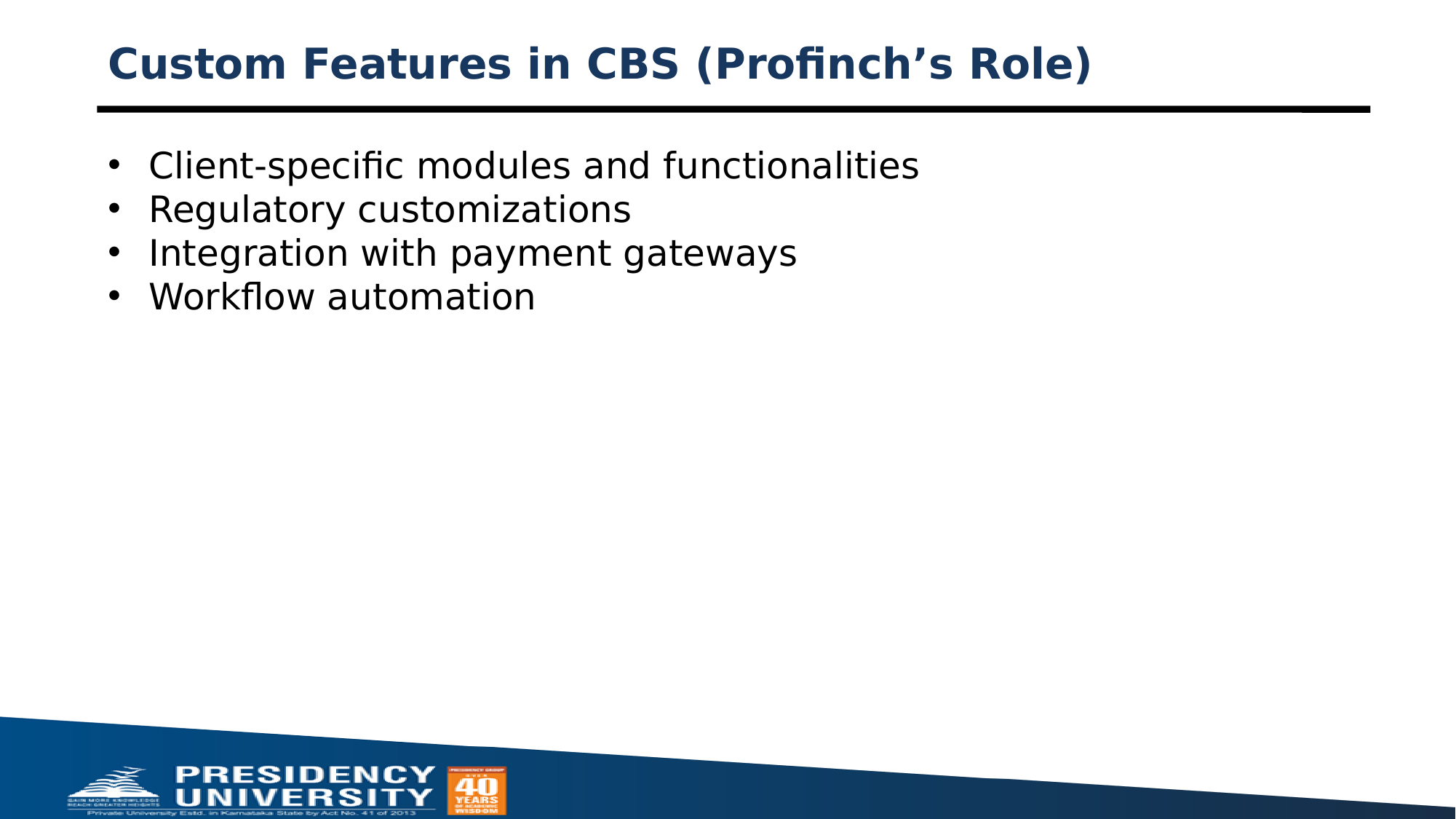

# Custom Features in CBS (Profinch’s Role)
Client-specific modules and functionalities
Regulatory customizations
Integration with payment gateways
Workflow automation